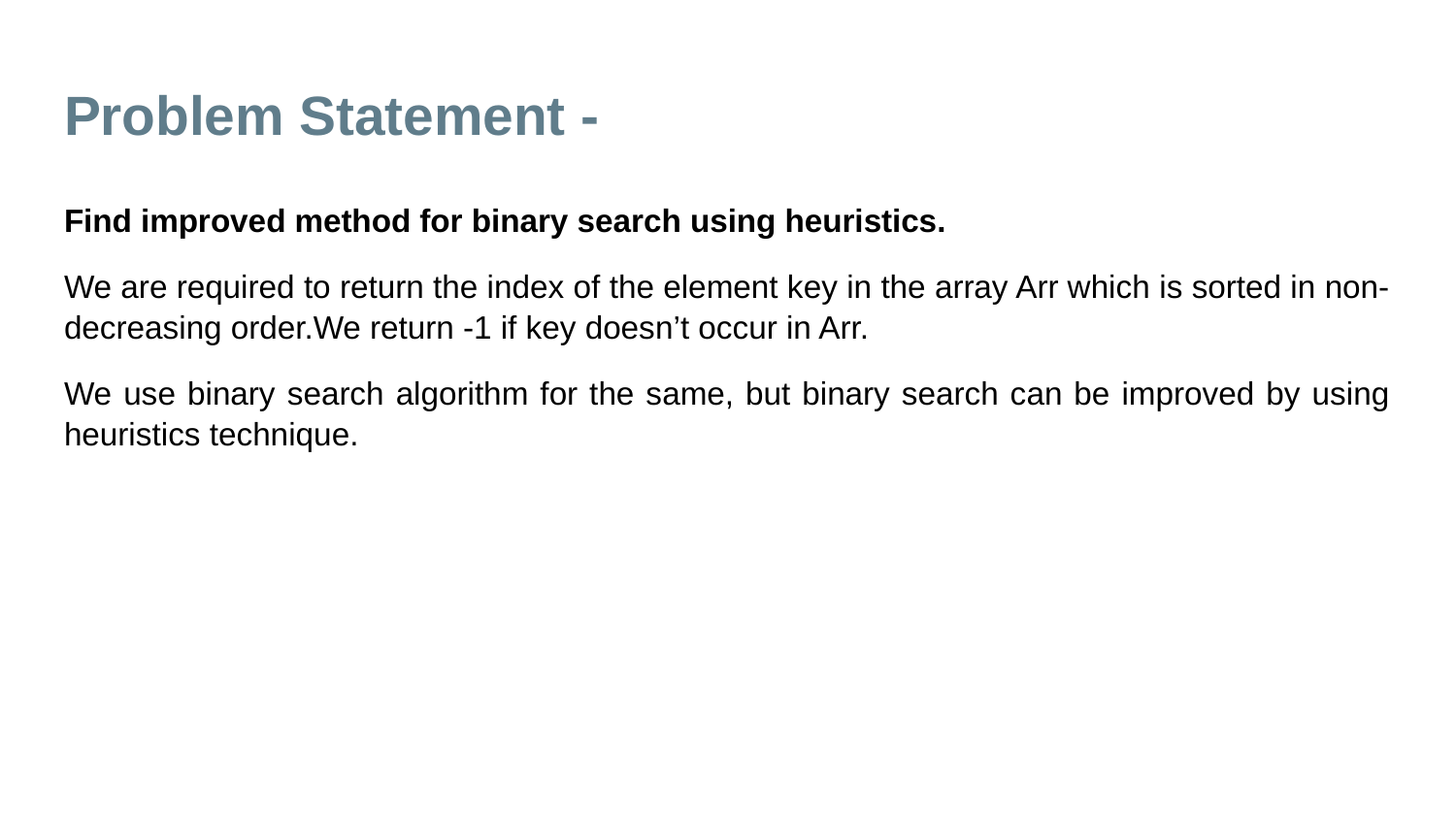

# Problem Statement -
Find improved method for binary search using heuristics.
We are required to return the index of the element key in the array Arr which is sorted in non-decreasing order.We return -1 if key doesn’t occur in Arr.
We use binary search algorithm for the same, but binary search can be improved by using heuristics technique.